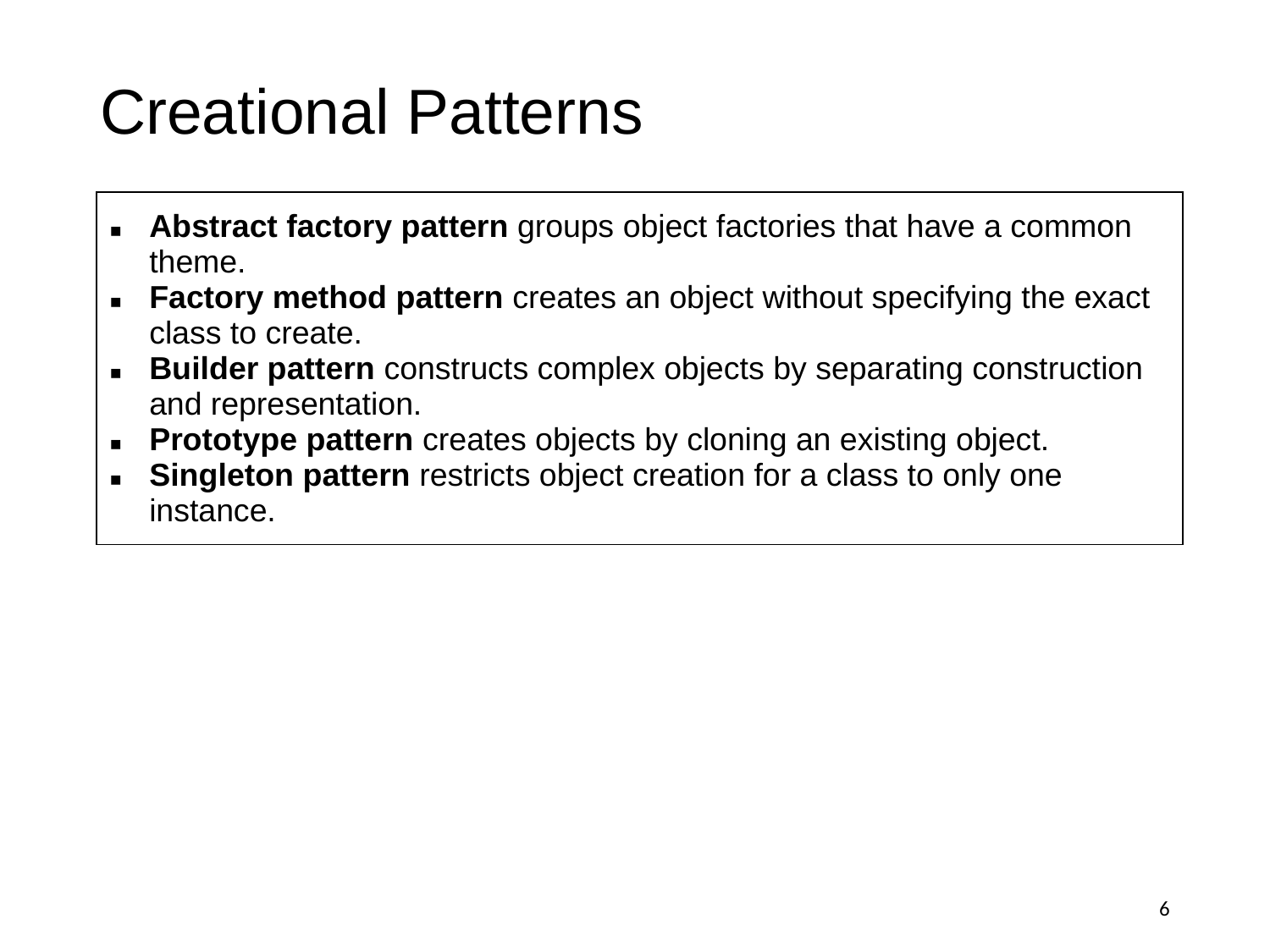

# Creational Patterns

| Abstract factory pattern groups object factories that have a common theme. Factory method pattern creates an object without specifying the exact class to create. Builder pattern constructs complex objects by separating construction and representation. Prototype pattern creates objects by cloning an existing object. Singleton pattern restricts object creation for a class to only one instance. |
| --- |
6